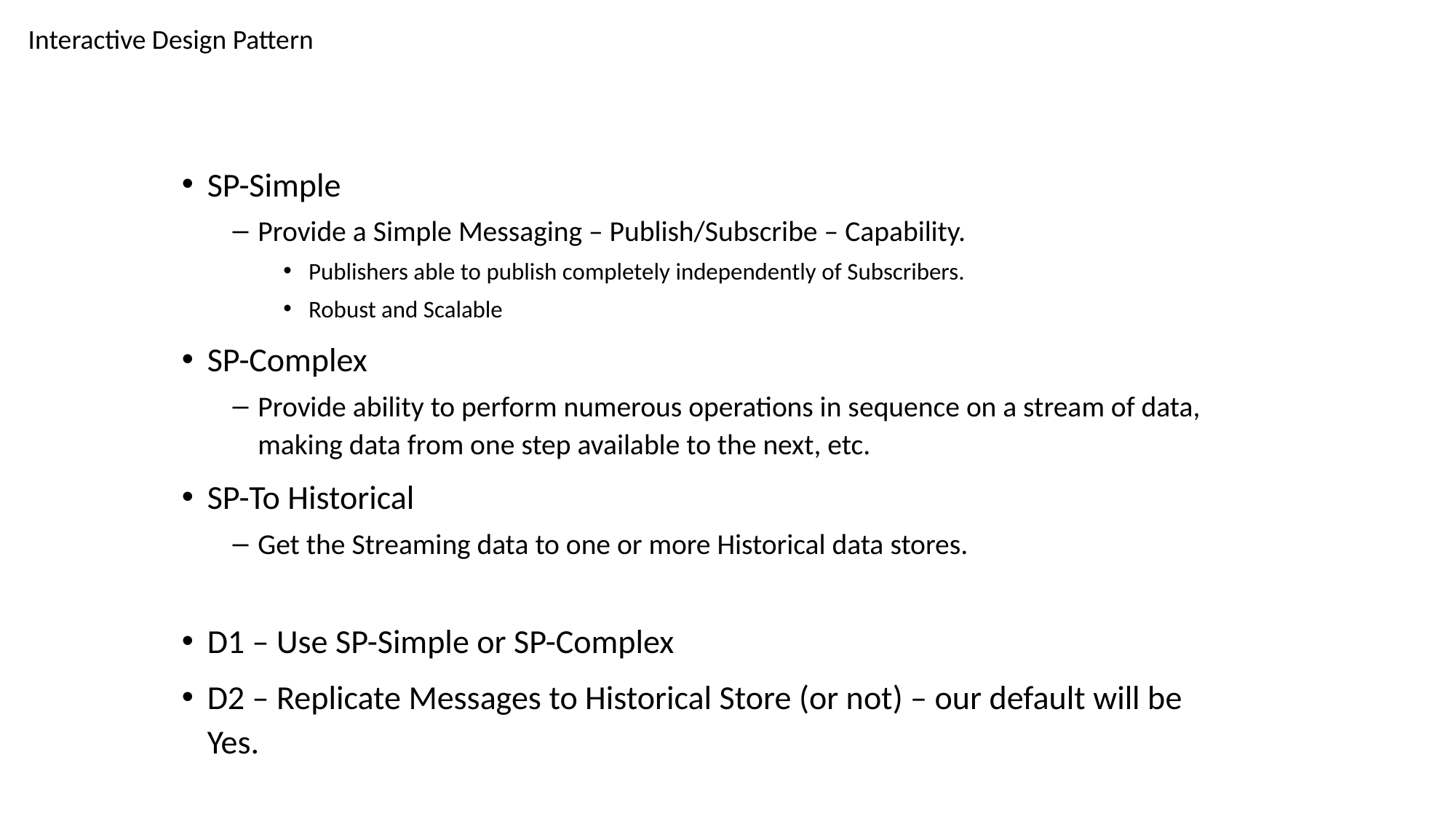

Interactive Design Pattern
SP-Simple
Provide a Simple Messaging – Publish/Subscribe – Capability.
Publishers able to publish completely independently of Subscribers.
Robust and Scalable
SP-Complex
Provide ability to perform numerous operations in sequence on a stream of data, making data from one step available to the next, etc.
SP-To Historical
Get the Streaming data to one or more Historical data stores.

D1 – Use SP-Simple or SP-Complex
D2 – Replicate Messages to Historical Store (or not) – our default will be Yes.